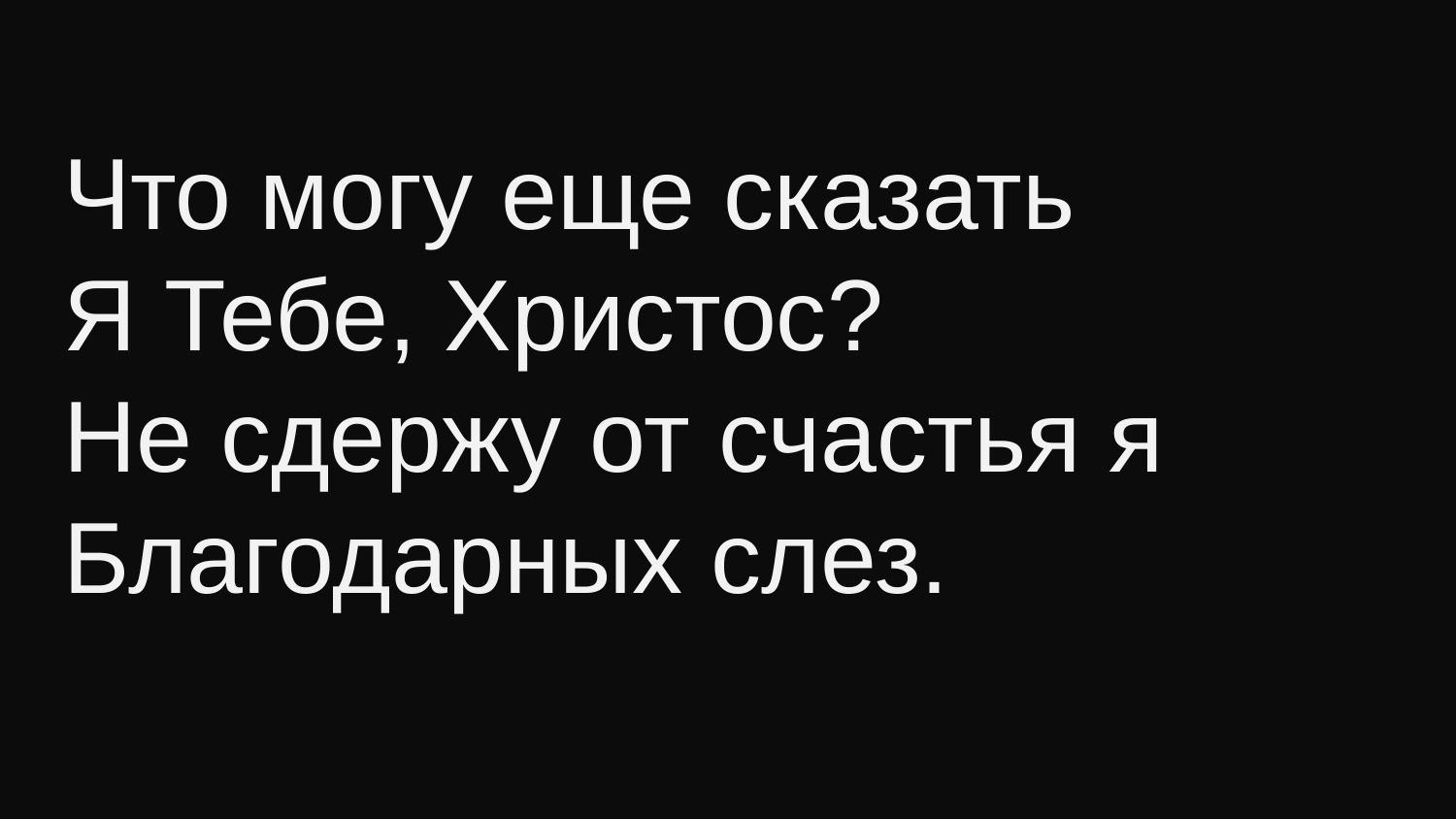

Что могу еще сказать
Я Тебе, Христос?
Не сдержу от счастья я
Благодарных слез.